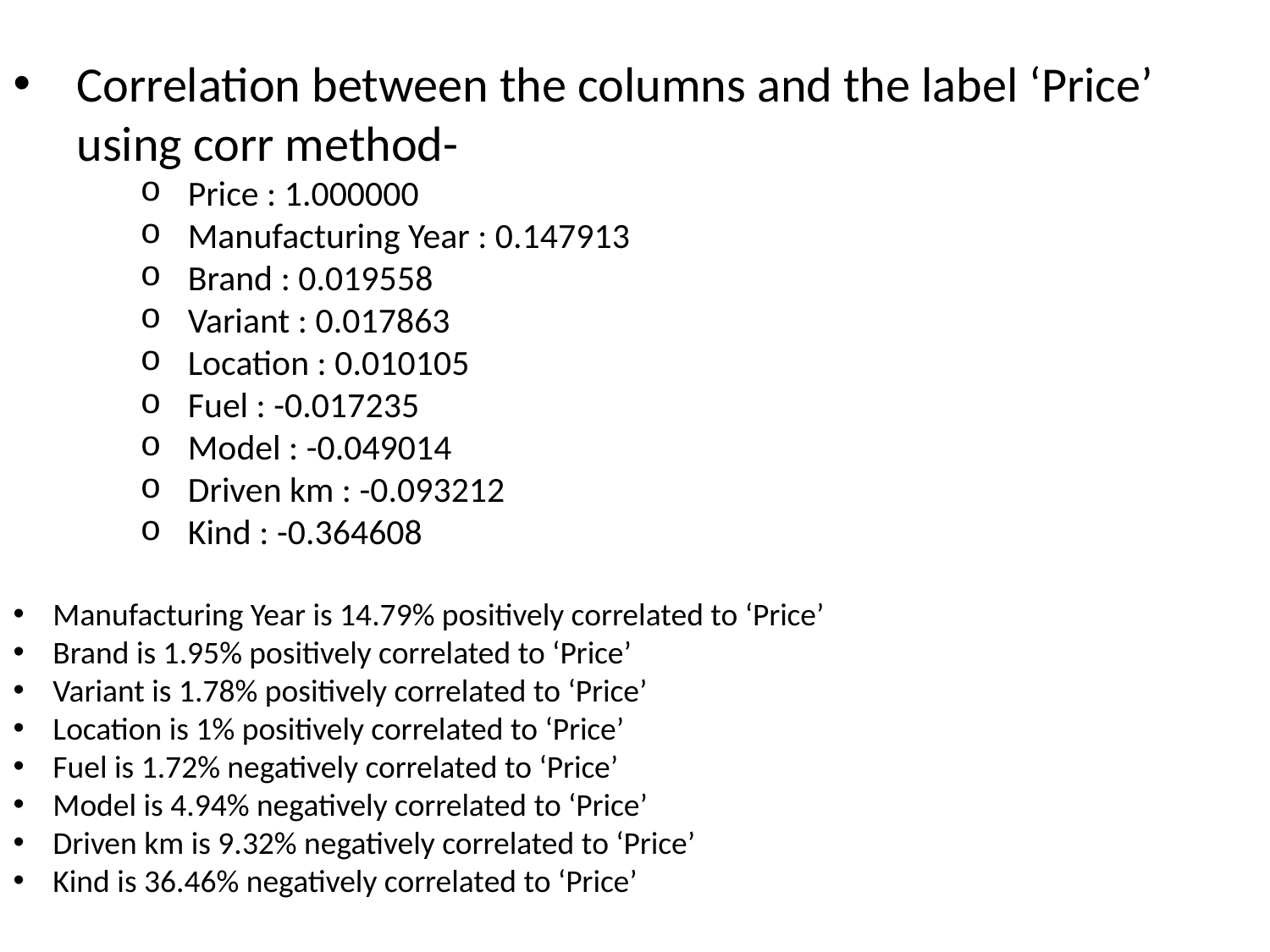

Correlation between the columns and the label ‘Price’ using corr method-
Price : 1.000000
Manufacturing Year : 0.147913
Brand : 0.019558
Variant : 0.017863
Location : 0.010105
Fuel : -0.017235
Model : -0.049014
Driven km : -0.093212
Kind : -0.364608

Manufacturing Year is 14.79% positively correlated to ‘Price’
Brand is 1.95% positively correlated to ‘Price’
Variant is 1.78% positively correlated to ‘Price’
Location is 1% positively correlated to ‘Price’
Fuel is 1.72% negatively correlated to ‘Price’
Model is 4.94% negatively correlated to ‘Price’
Driven km is 9.32% negatively correlated to ‘Price’
Kind is 36.46% negatively correlated to ‘Price’